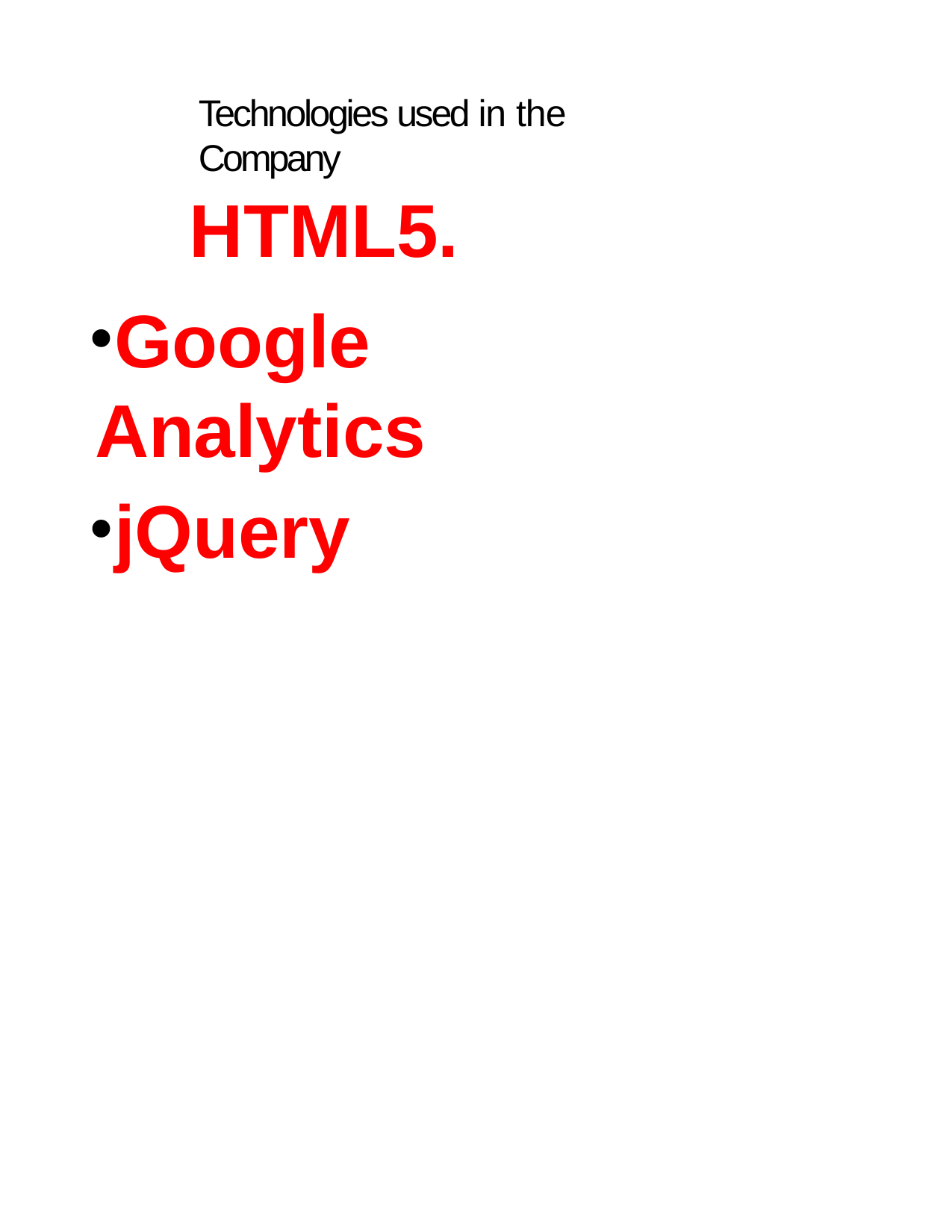

Technologies used in the Company
# HTML5.
Google Analytics
jQuery